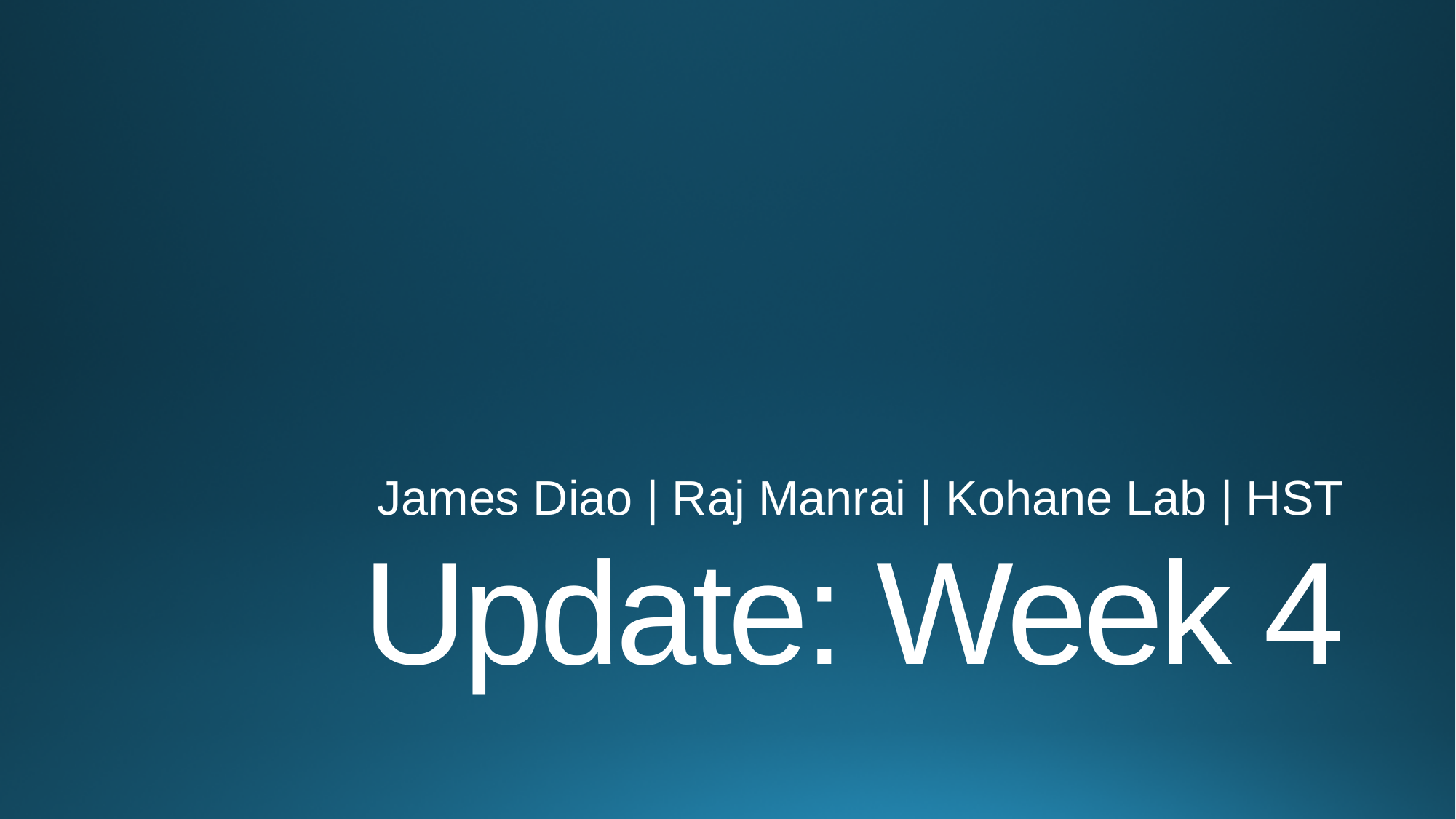

James Diao | Raj Manrai | Kohane Lab | HST
# Update: Week 4